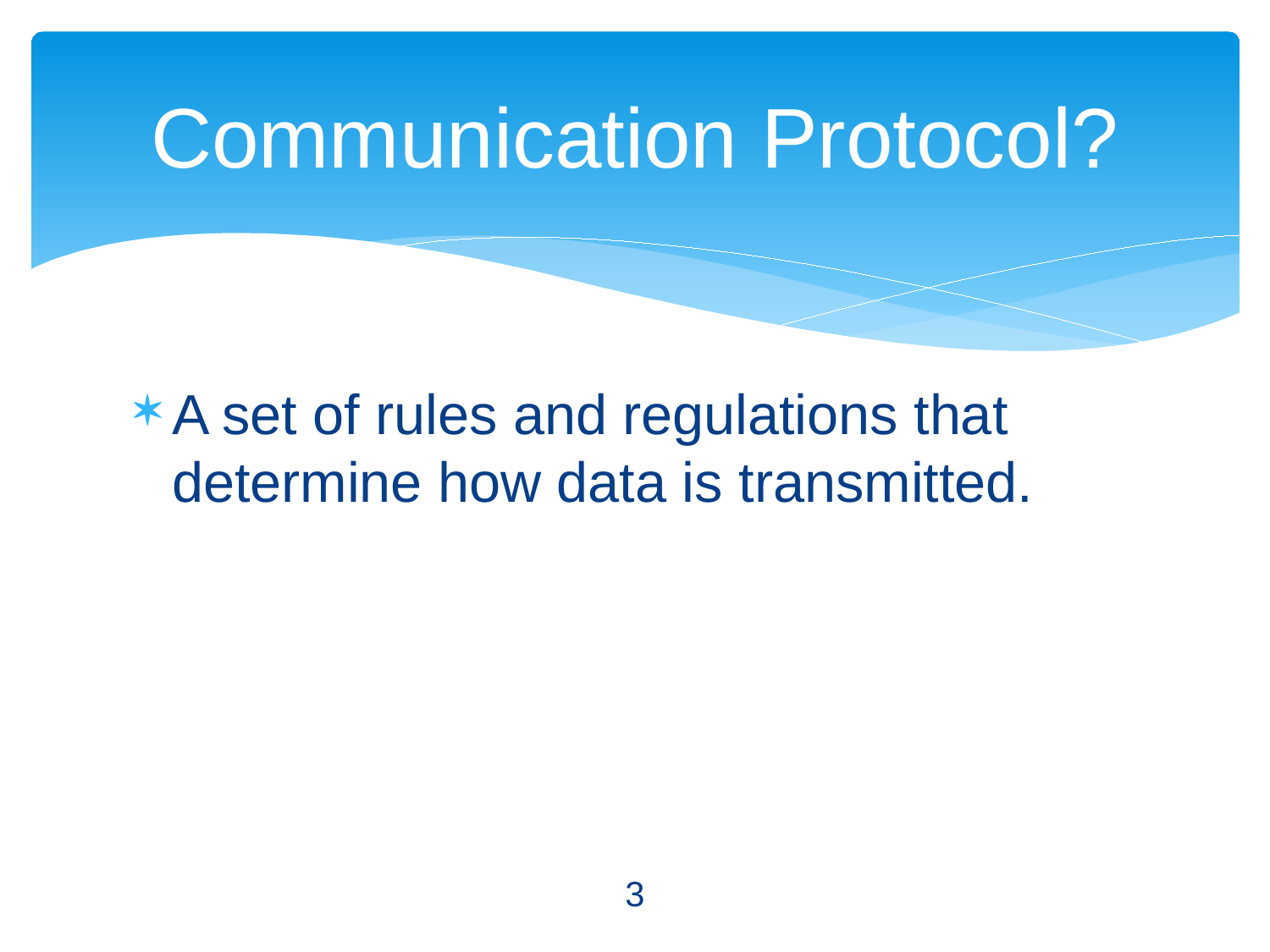

# Communication Protocol?
A set of rules and regulations that determine how data is transmitted.
3